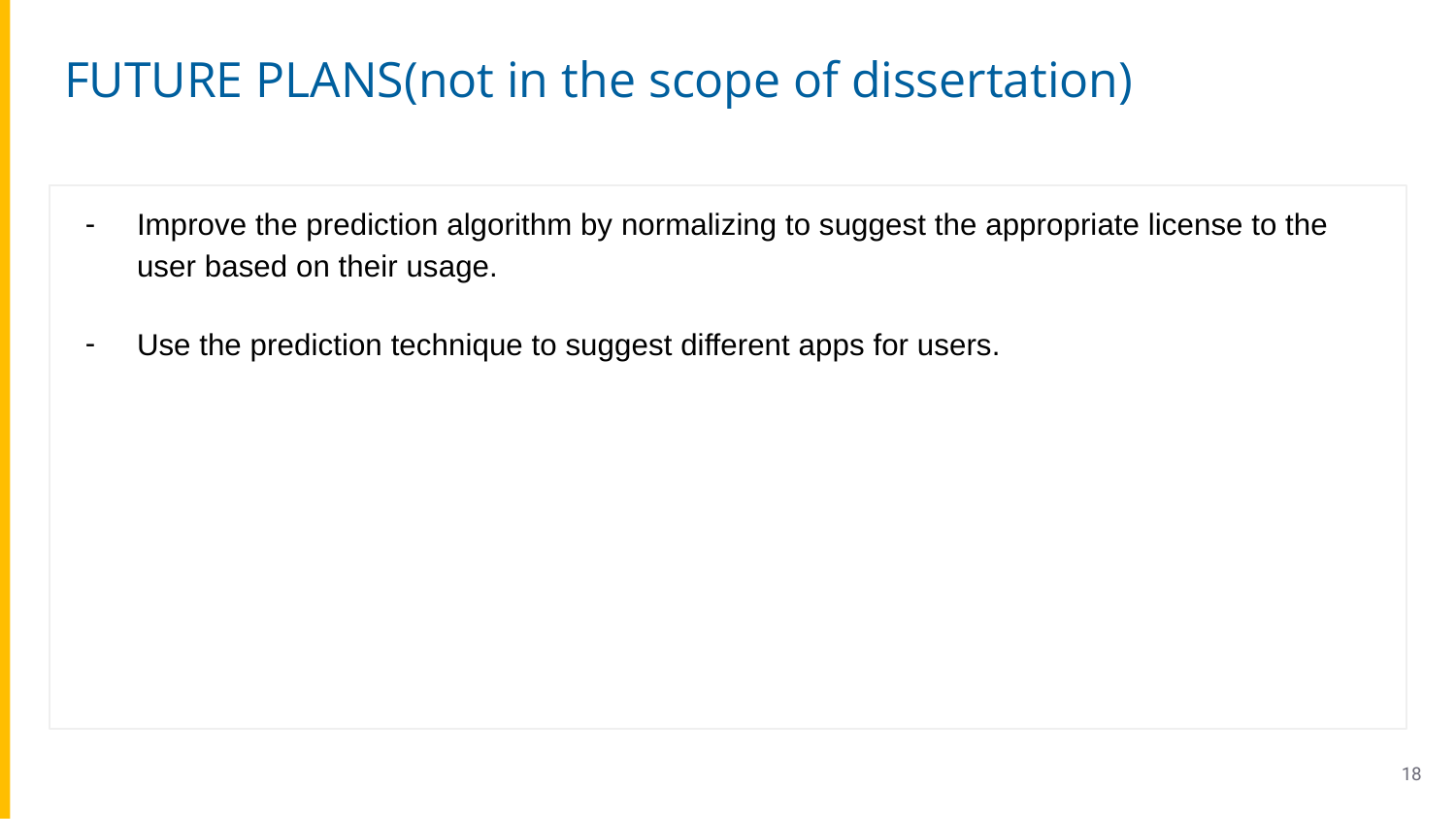

# FUTURE PLANS(not in the scope of dissertation)

Improve the prediction algorithm by normalizing to suggest the appropriate license to the user based on their usage.
Use the prediction technique to suggest different apps for users.
18